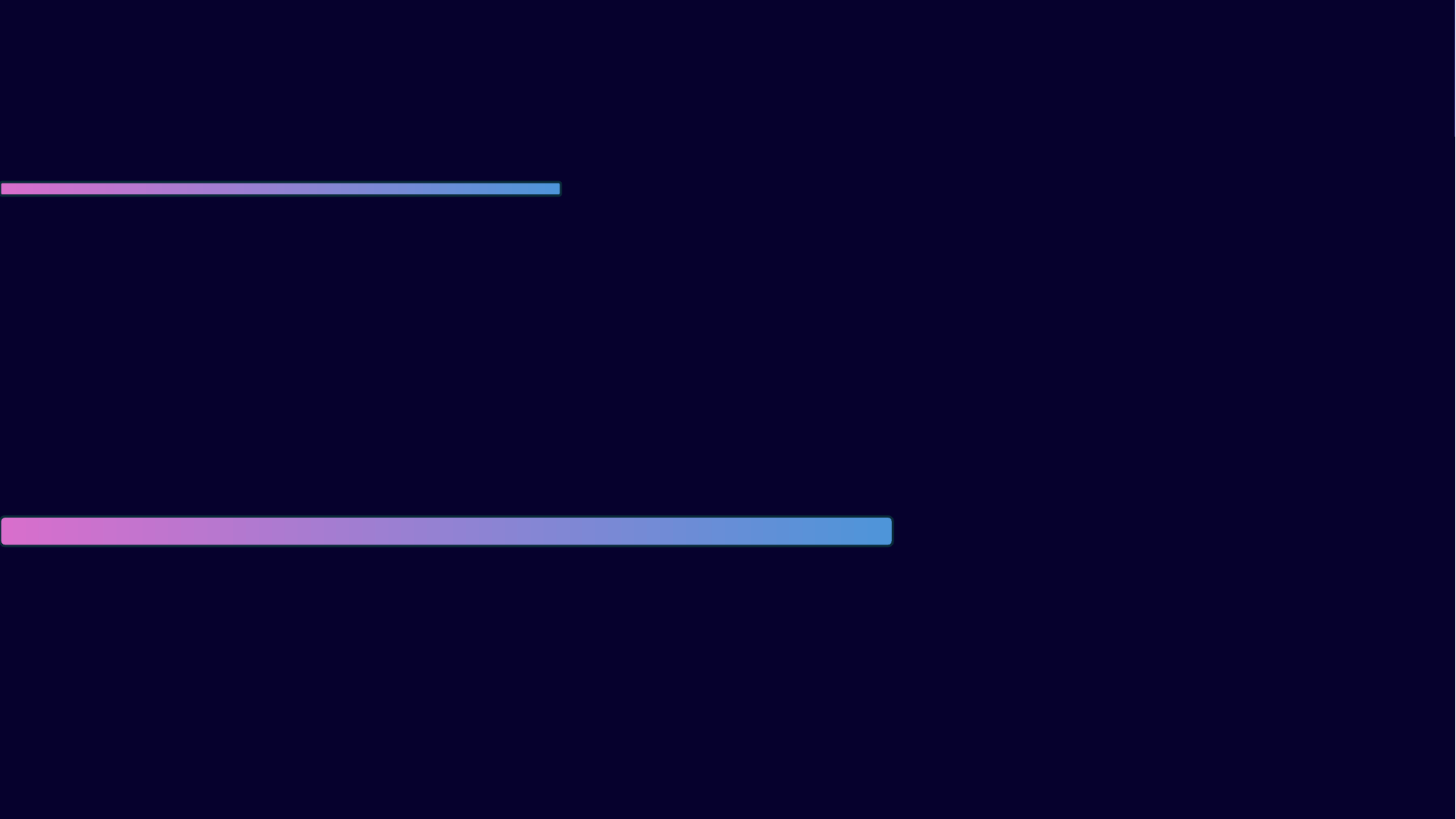

A SQN Method
for Non-convex Optimization with Non-uniform Smoothnes

SEYYEDREZA MOSLEMI
MOSTAFA KOOTI
NIMA MIRI